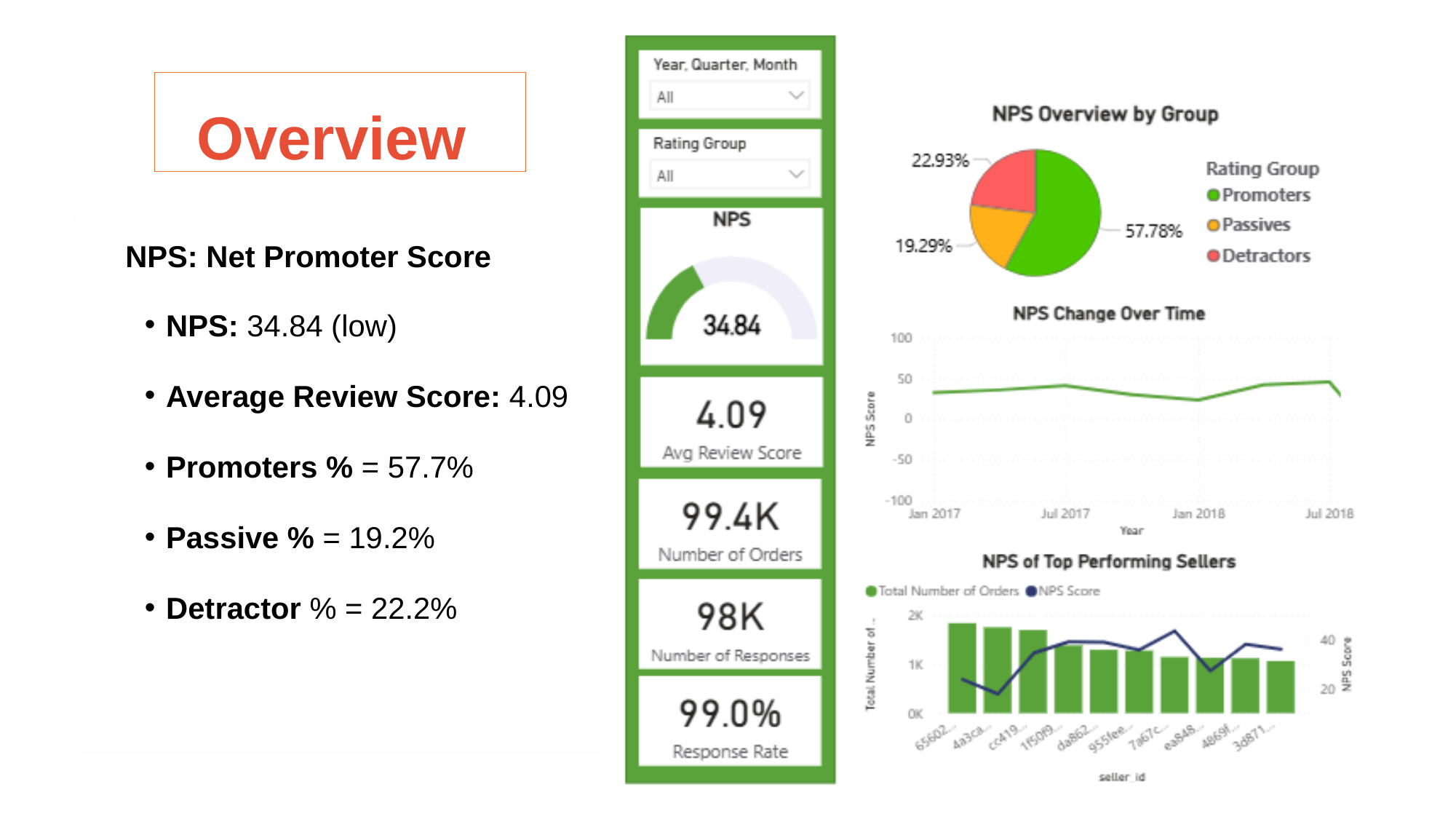

Overview

NPS: Net Promoter Score

NPS: 34.84 (low)

Average Review Score: 4.09

Promoters % = 57.7%

Passive % = 19.2%

Detractor % = 22.2%